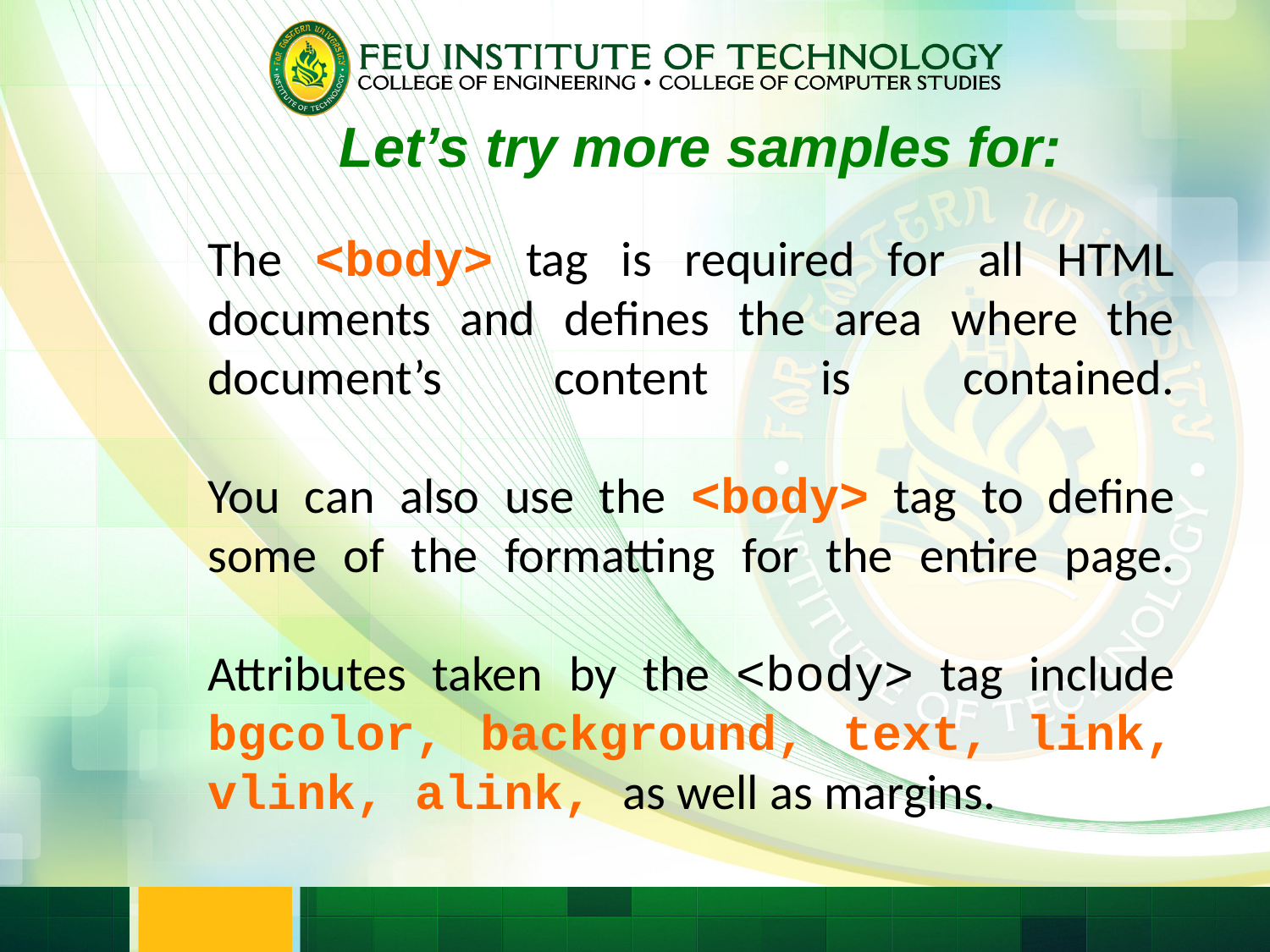

Let’s try more samples for:
The <body> tag is required for all HTML documents and defines the area where the document’s content is contained.
You can also use the <body> tag to define some of the formatting for the entire page.
Attributes taken by the <body> tag include bgcolor, background, text, link, vlink, alink, as well as margins.